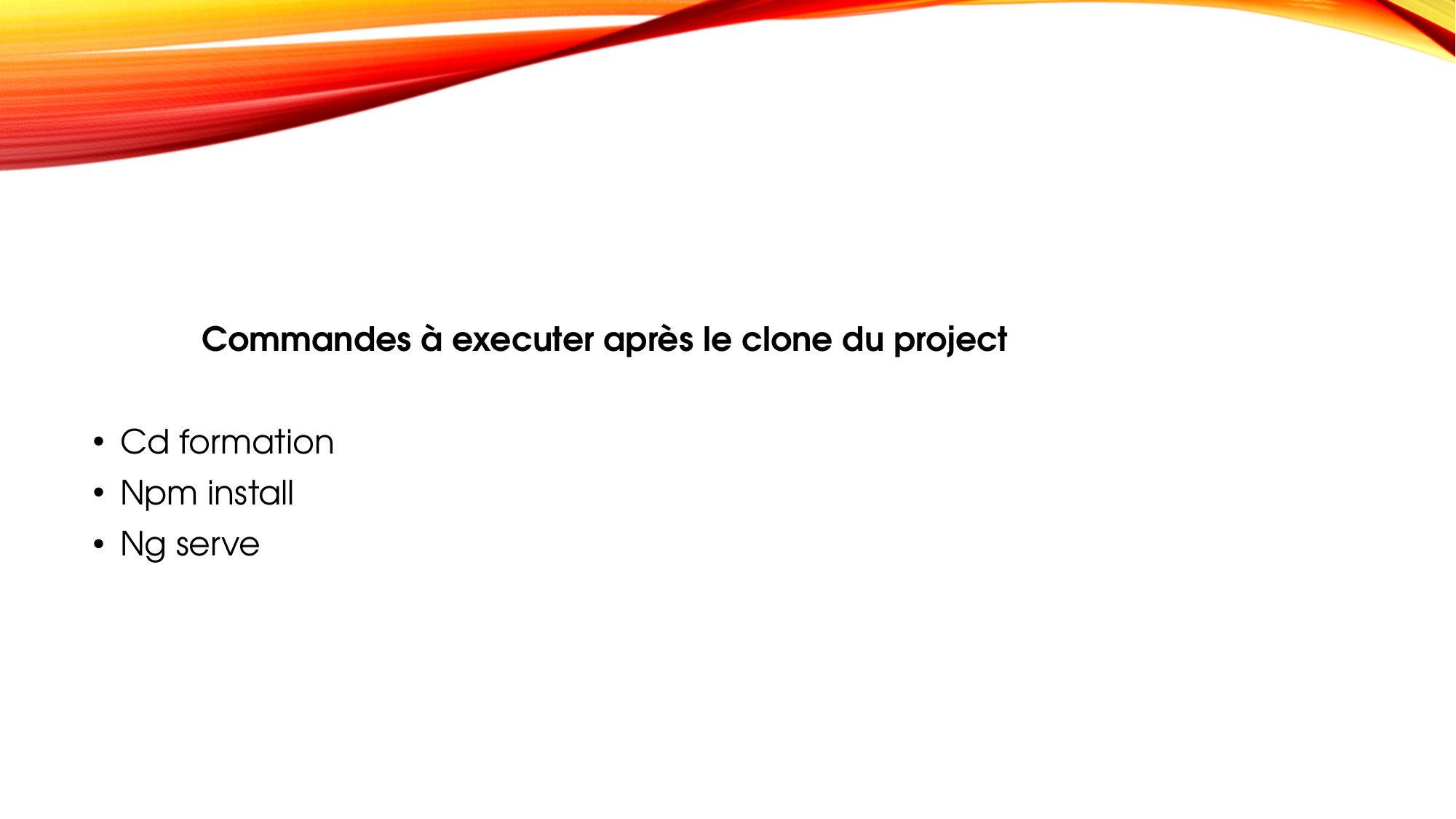

#

	Commandes à executer après le clone du project

Cd formation
Npm install
Ng serve